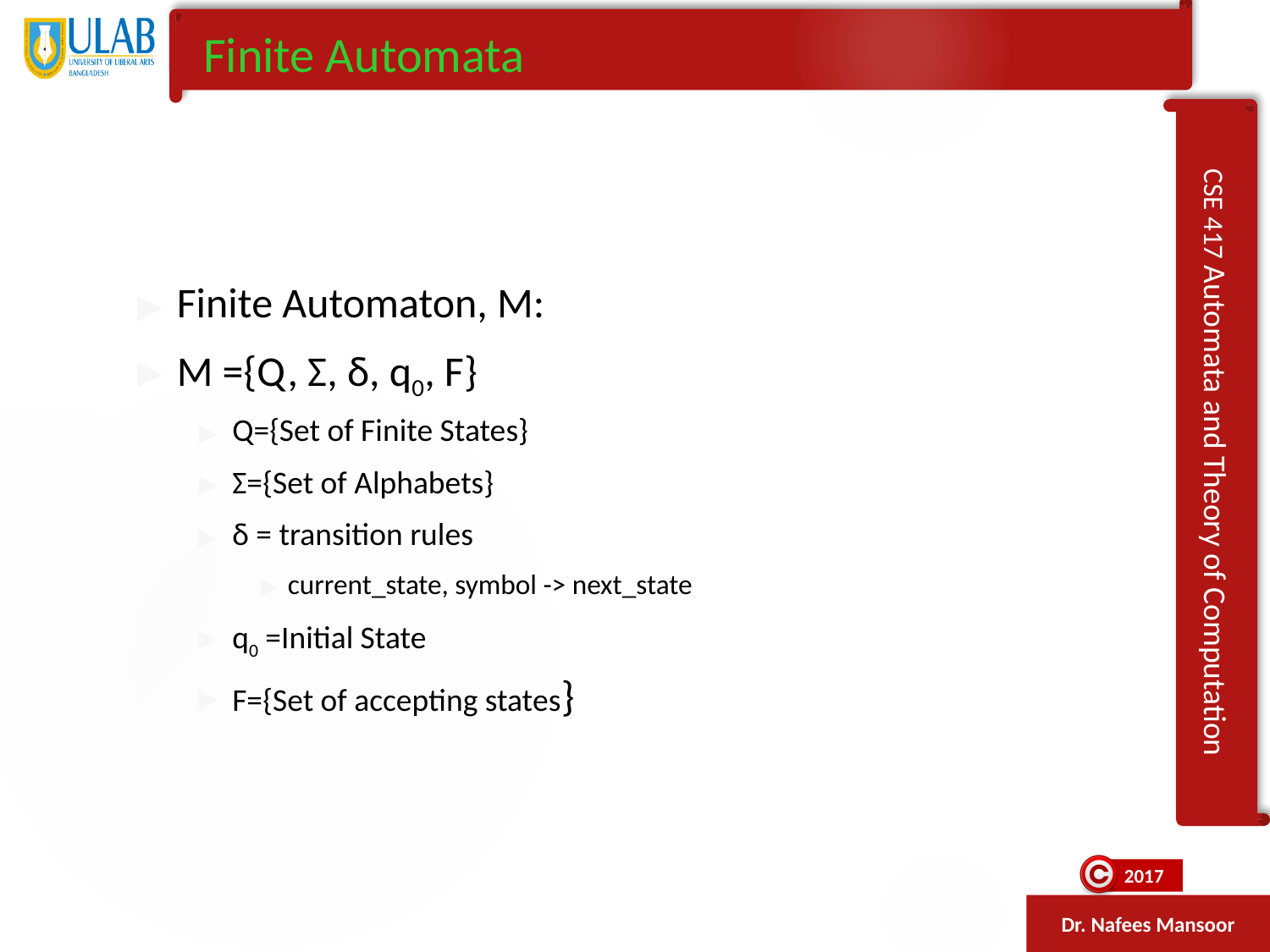

Finite Automata

Finite Automaton, M:
M ={Q, Σ, δ, q0, F}
Q={Set of Finite States}
Σ={Set of Alphabets}
δ = transition rules
current_state, symbol -> next_state
q0 =Initial State
F={Set of accepting states}